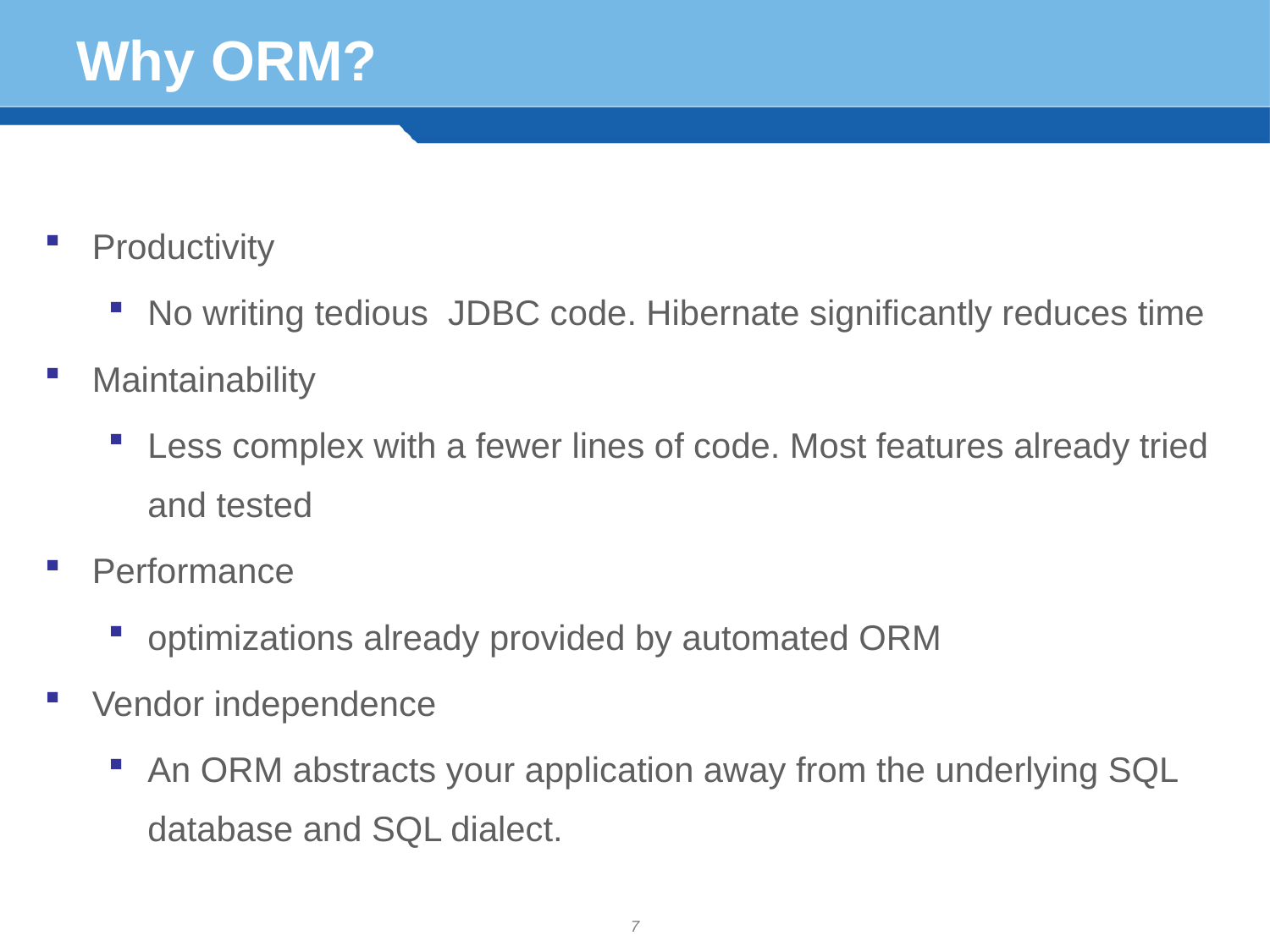

# Why ORM?
Productivity
No writing tedious  JDBC code. Hibernate significantly reduces time
Maintainability
Less complex with a fewer lines of code. Most features already tried and tested
Performance
optimizations already provided by automated ORM
Vendor independence
An ORM abstracts your application away from the underlying SQL database and SQL dialect.

7